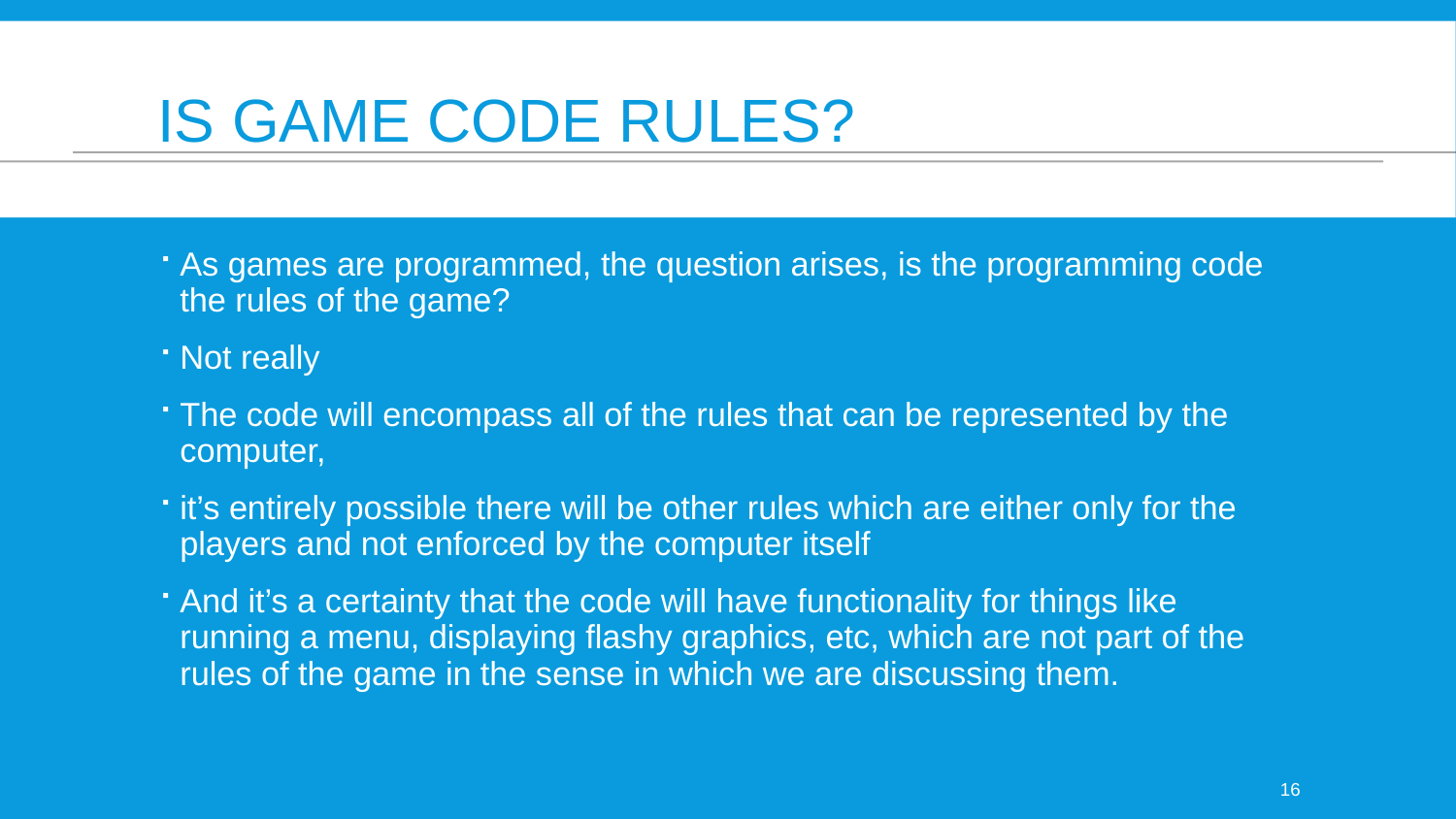

# Is game code rules?
As games are programmed, the question arises, is the programming code the rules of the game?
Not really
The code will encompass all of the rules that can be represented by the computer,
it’s entirely possible there will be other rules which are either only for the players and not enforced by the computer itself
And it’s a certainty that the code will have functionality for things like running a menu, displaying flashy graphics, etc, which are not part of the rules of the game in the sense in which we are discussing them.
16